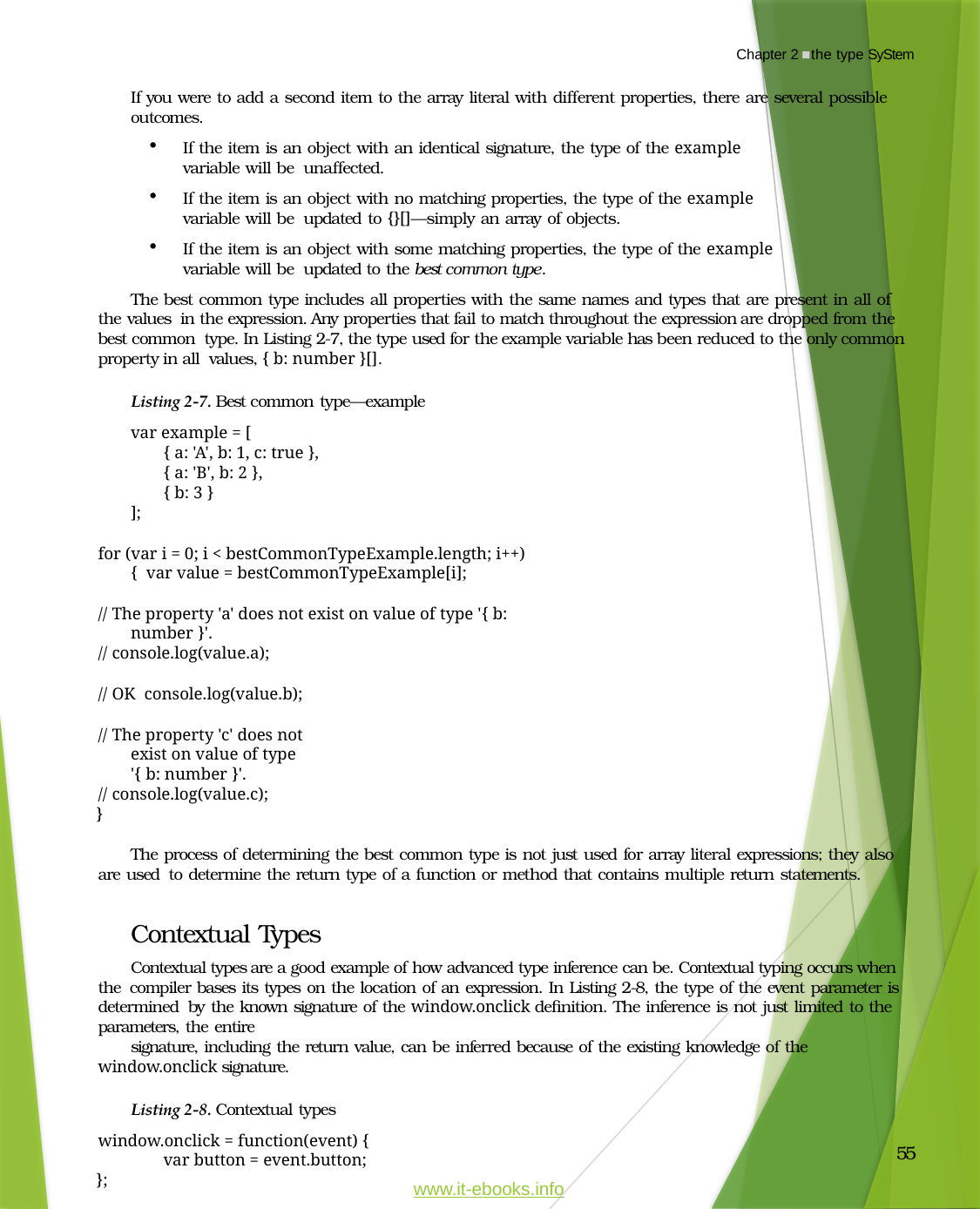

Chapter 2 ■ the type SyStem

If you were to add a second item to the array literal with different properties, there are several possible outcomes.
If the item is an object with an identical signature, the type of the example variable will be  unaffected.
If the item is an object with no matching properties, the type of the example variable will be  updated to {}[]—simply an array of objects.
If the item is an object with some matching properties, the type of the example variable will be  updated to the best common type.
The best common type includes all properties with the same names and types that are present in all of the values  in the expression. Any properties that fail to match throughout the expression are dropped from the best common  type. In Listing 2-7, the type used for the example variable has been reduced to the only common property in all  values, { b: number }[].

Listing 2-7. Best common type—example
var example = [
{ a: 'A', b: 1, c: true },
{ a: 'B', b: 2 },
{ b: 3 }
];

for (var i = 0; i < bestCommonTypeExample.length; i++) {  var value = bestCommonTypeExample[i];

// The property 'a' does not exist on value of type '{ b: number }'.
// console.log(value.a);

// OK  console.log(value.b);

// The property 'c' does not exist on value of type '{ b: number }'.
// console.log(value.c);
}

The process of determining the best common type is not just used for array literal expressions; they also are used  to determine the return type of a function or method that contains multiple return statements.

Contextual Types
Contextual types are a good example of how advanced type inference can be. Contextual typing occurs when the  compiler bases its types on the location of an expression. In Listing 2-8, the type of the event parameter is determined  by the known signature of the window.onclick definition. The inference is not just limited to the parameters, the entire
signature, including the return value, can be inferred because of the existing knowledge of the window.onclick signature.

Listing 2-8. Contextual types
window.onclick = function(event) {  var button = event.button;
};
55
www.it-ebooks.info